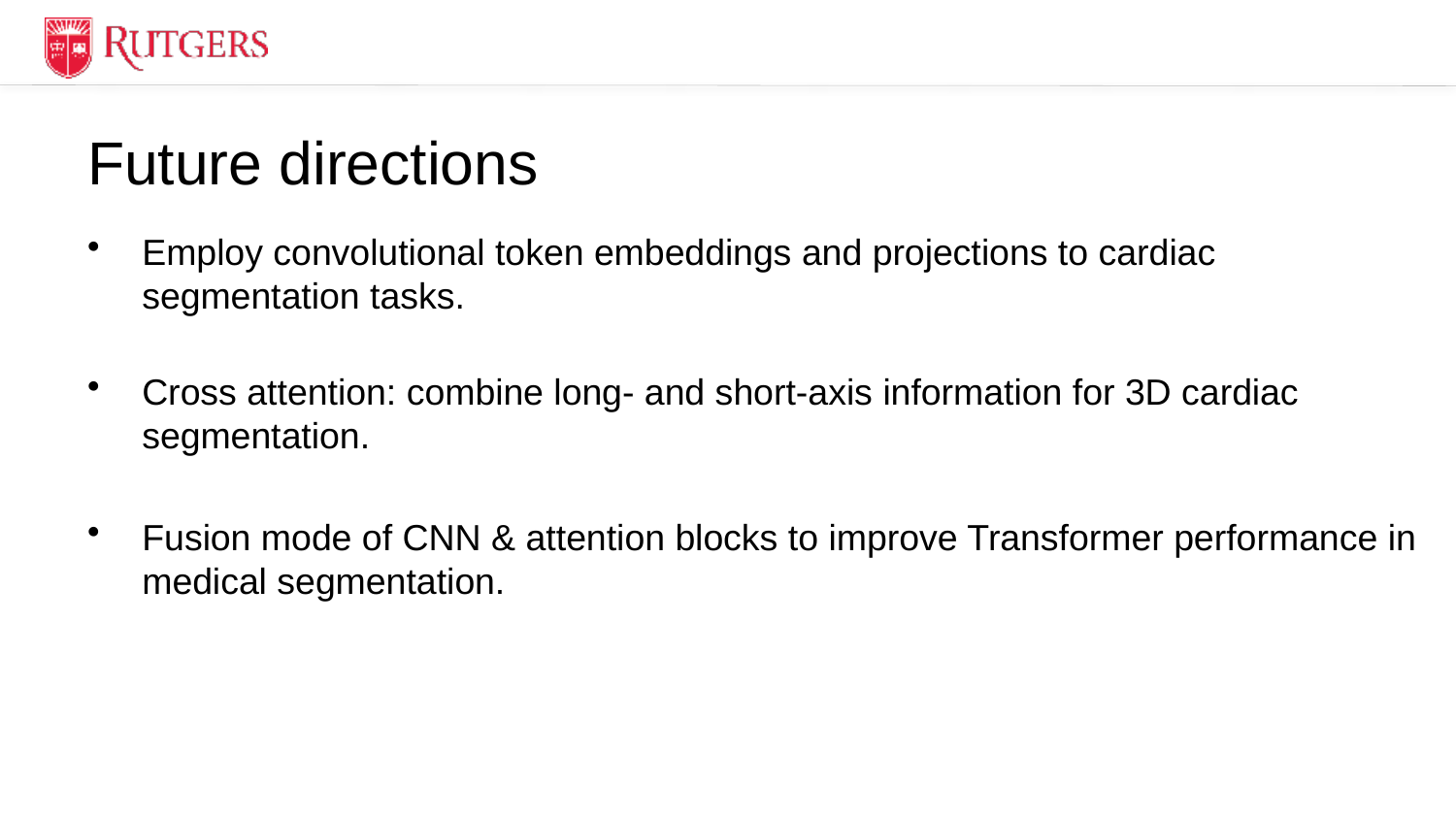

# Future directions
Employ convolutional token embeddings and projections to cardiac segmentation tasks.

Cross attention: combine long- and short-axis information for 3D cardiac segmentation.

Fusion mode of CNN & attention blocks to improve Transformer performance in medical segmentation.